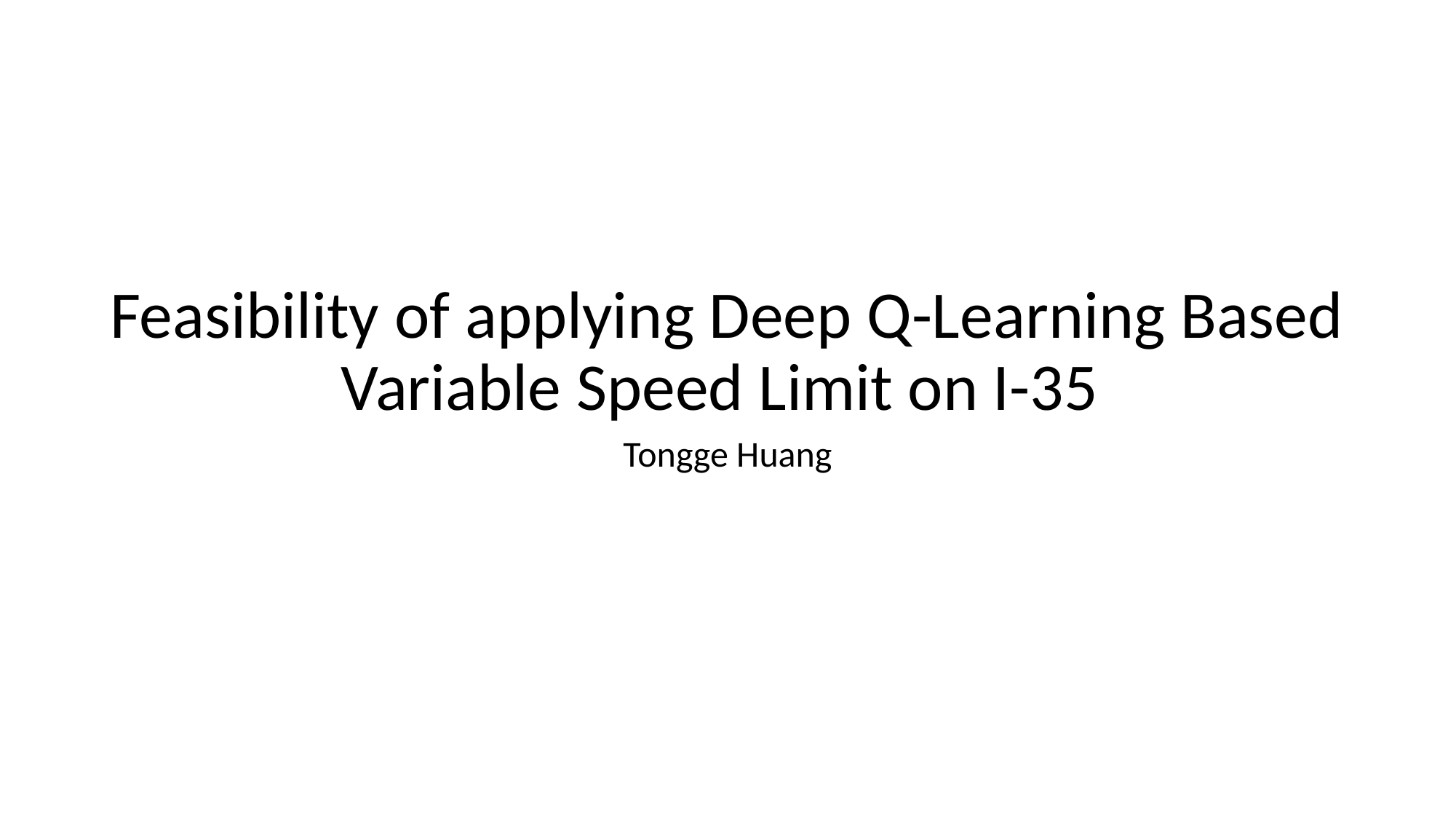

# Feasibility of applying Deep Q-Learning Based Variable Speed Limit on I-35
Tongge Huang